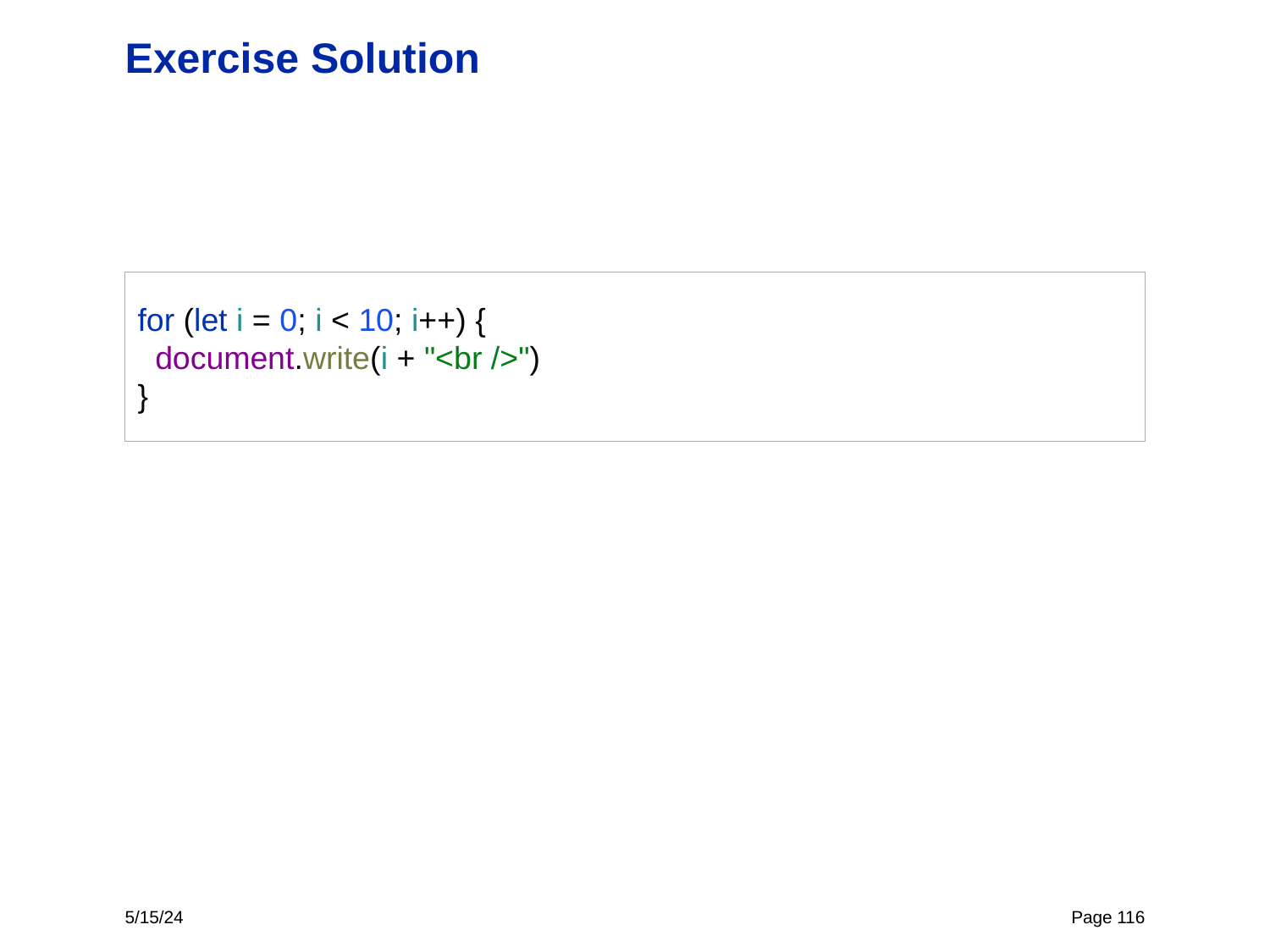

# Exercise Solution

for (let i = 0; i < 10; i++) {
  document.write(i + "<br />")
}

5/15/24

Page 116